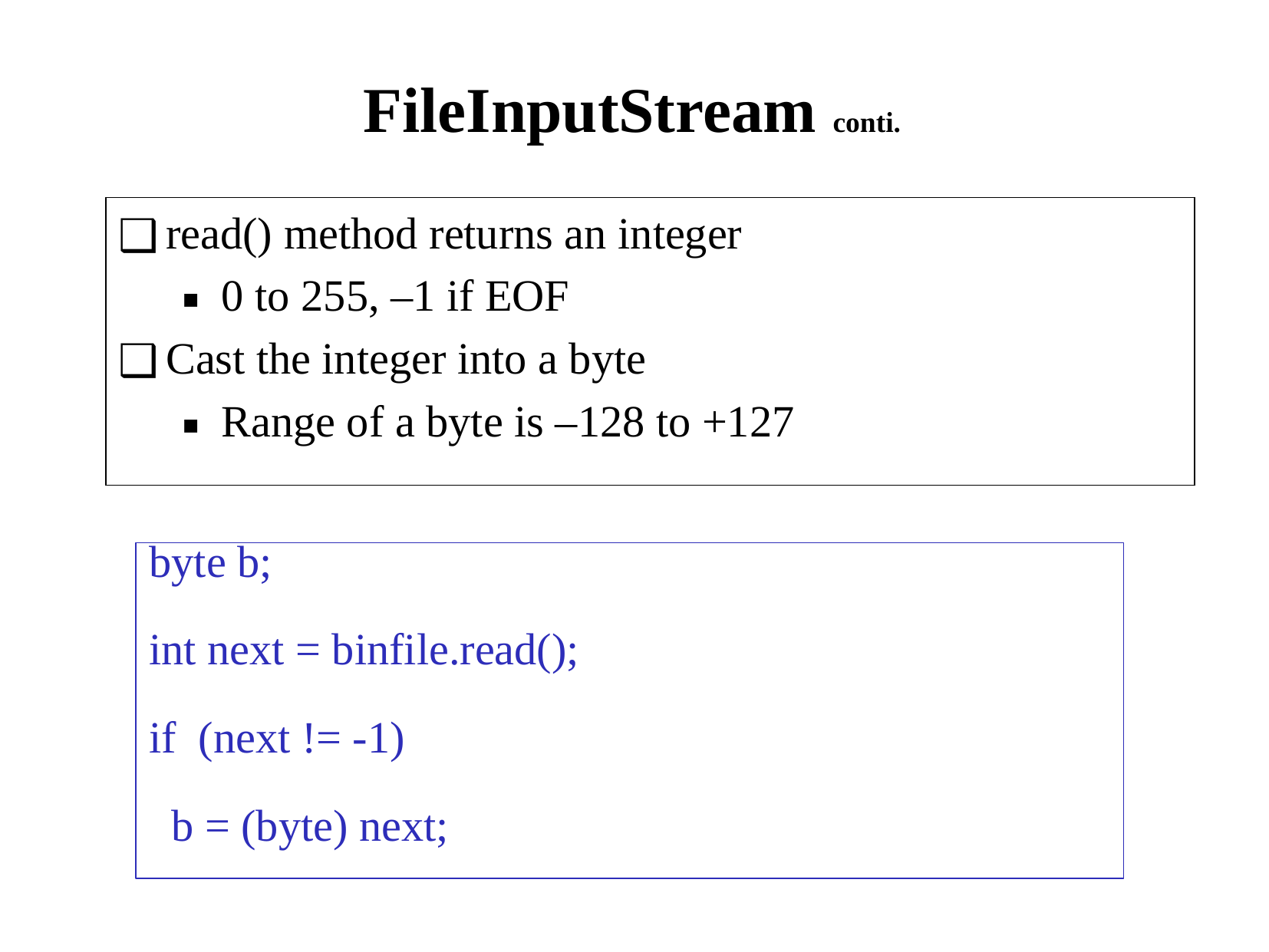

# FileInputStream conti.
read() method returns an integer
0 to 255, –1 if EOF
Cast the integer into a byte
Range of a byte is –128 to +127
byte b;
int next = binfile.read();
if  (next != -1)
  b = (byte) next;